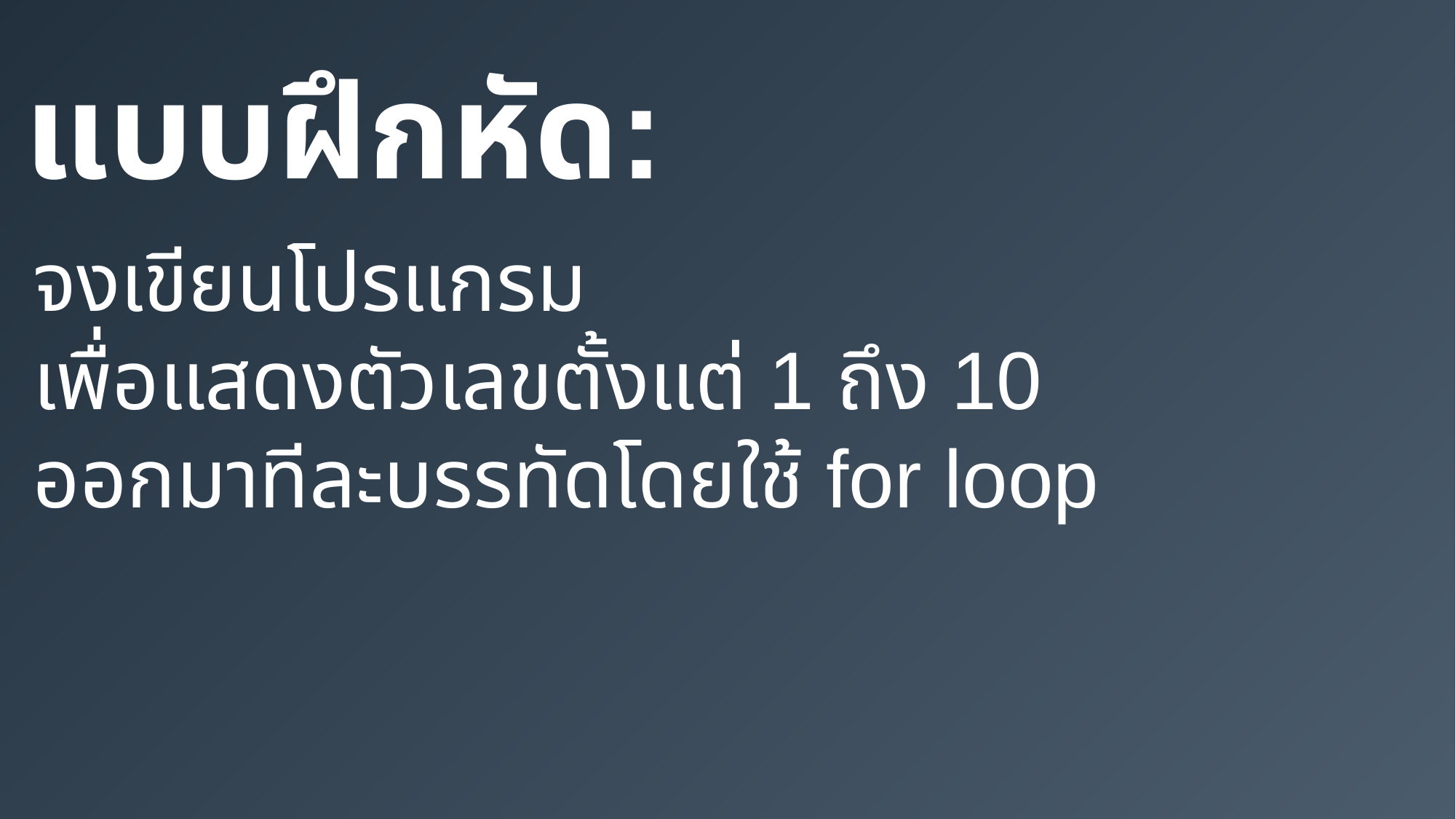

แบบฝึกหัด:
จงเขียนโปรแกรม
เพื่อแสดงตัวเลขตั้งแต่ 1 ถึง 10
ออกมาทีละบรรทัดโดยใช้ for loop